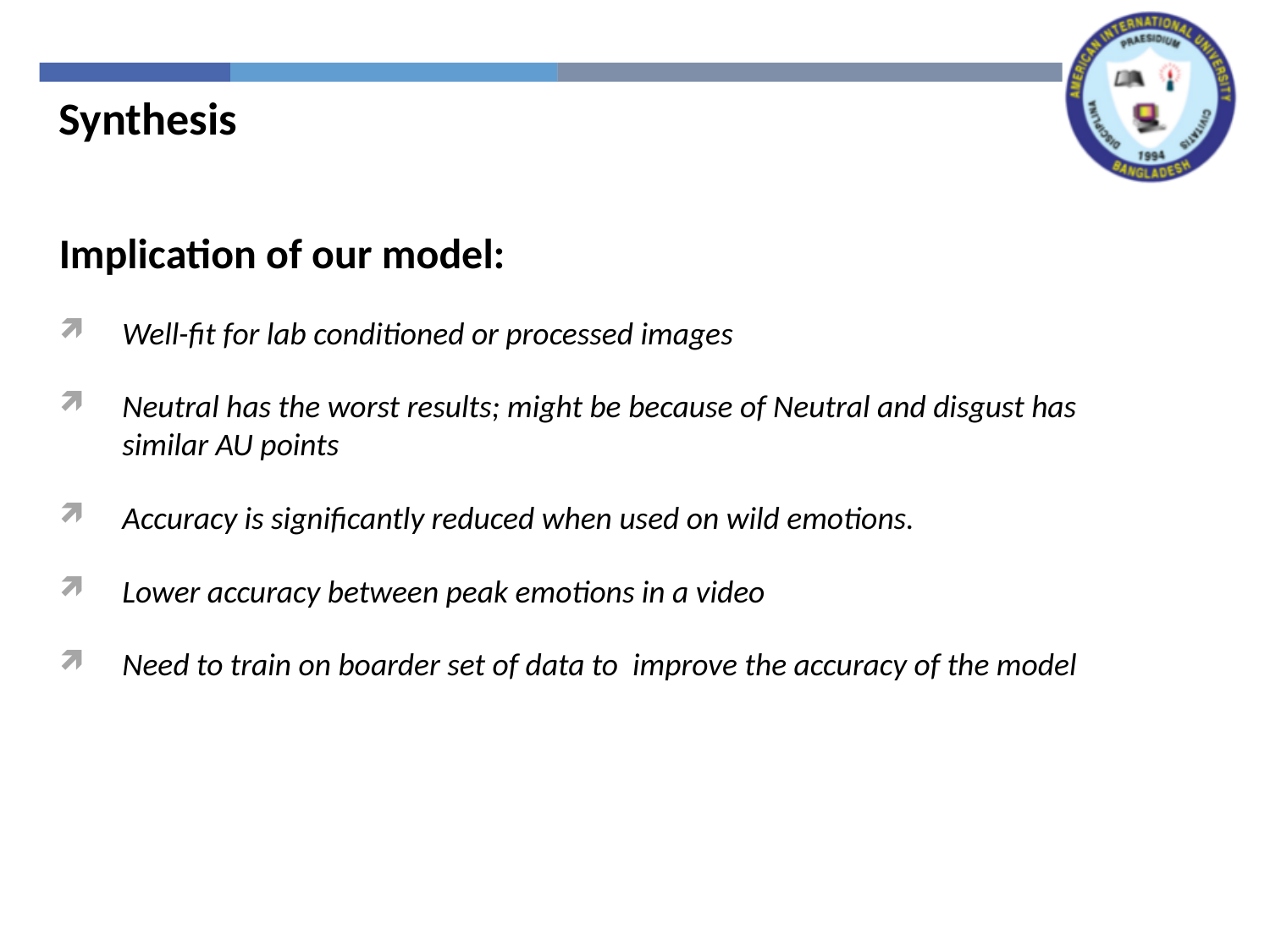

Synthesis
Implication of our model:
Well-fit for lab conditioned or processed images
Neutral has the worst results; might be because of Neutral and disgust has similar AU points
Accuracy is significantly reduced when used on wild emotions.
Lower accuracy between peak emotions in a video
Need to train on boarder set of data to  improve the accuracy of the model